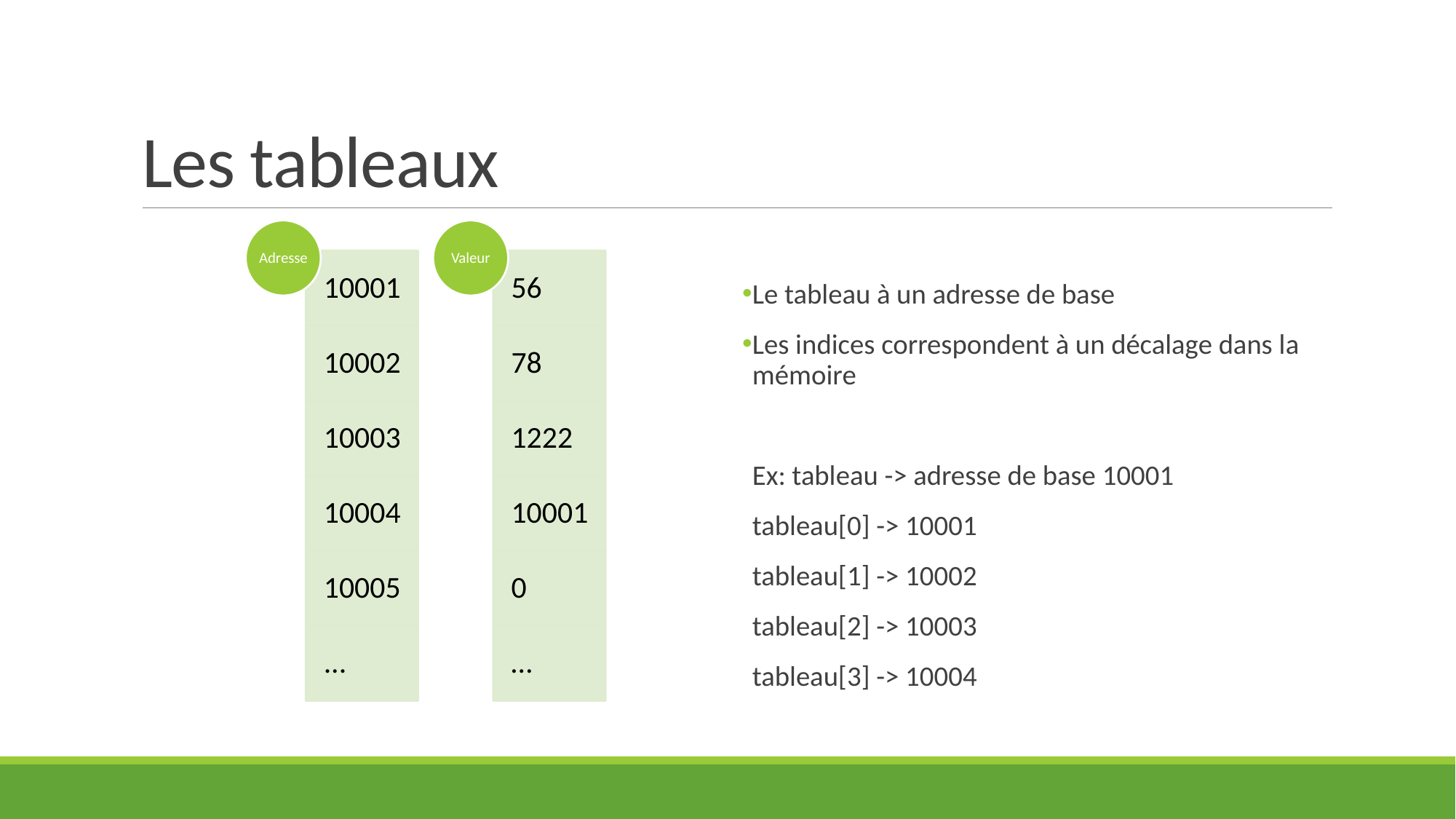

# Les tableaux

Le tableau à un adresse de base
Les indices correspondent à un décalage dans la mémoire

Ex: tableau -> adresse de base 10001
tableau[0] -> 10001
tableau[1] -> 10002
tableau[2] -> 10003
tableau[3] -> 10004

10001
10002
10003
10004
10005
...
Adresse
56
78
1222
10001
0
…
Valeur